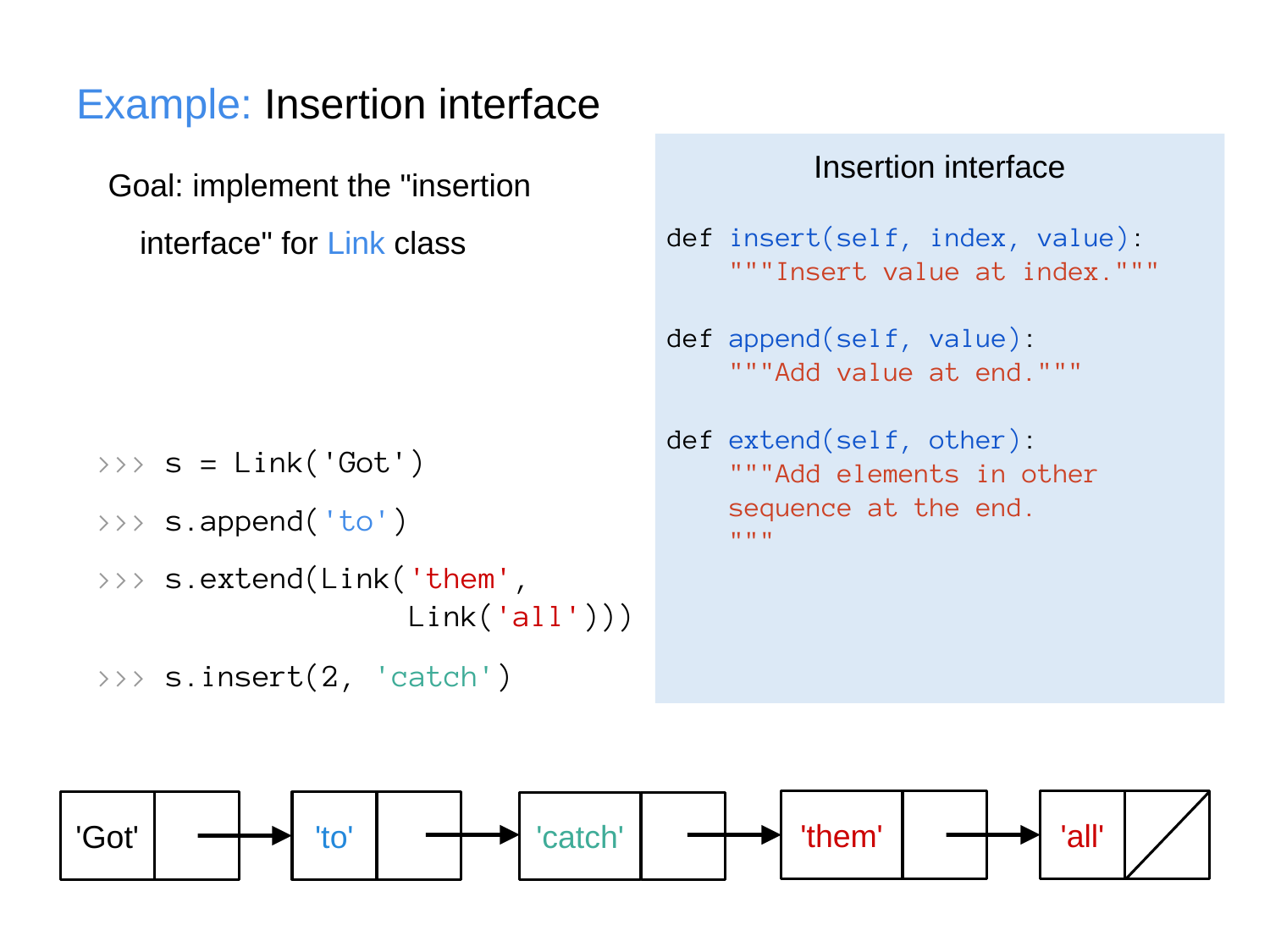

# Example: Insertion interface
Goal: implement the "insertion interface" for Link class
Insertion interface

def insert(self, index, value):
    """Insert value at index."""

def append(self, value):
    """Add value at end."""

def extend(self, other):
    """Add elements in other
    sequence at the end.
    """
>>> s = Link('Got')
>>> s.append('to')
>>> s.extend(Link('them',
                  Link('all')))
>>> s.insert(2, 'catch')
'them'

'all'

'catch'

'Got'

'to'